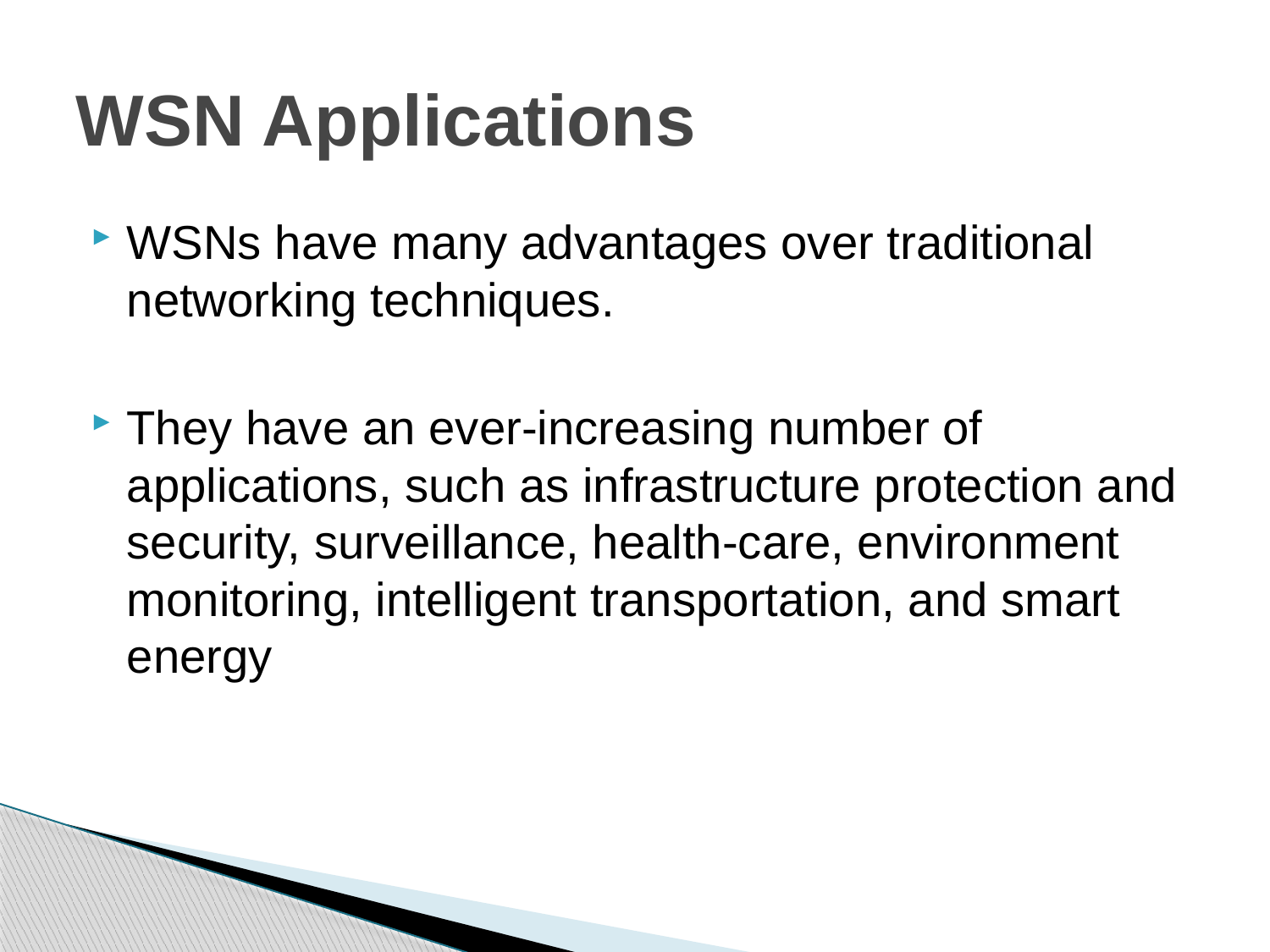

# WSN Applications
WSNs have many advantages over traditional networking techniques.

They have an ever-increasing number of applications, such as infrastructure protection and security, surveillance, health-care, environment monitoring, intelligent transportation, and smart energy